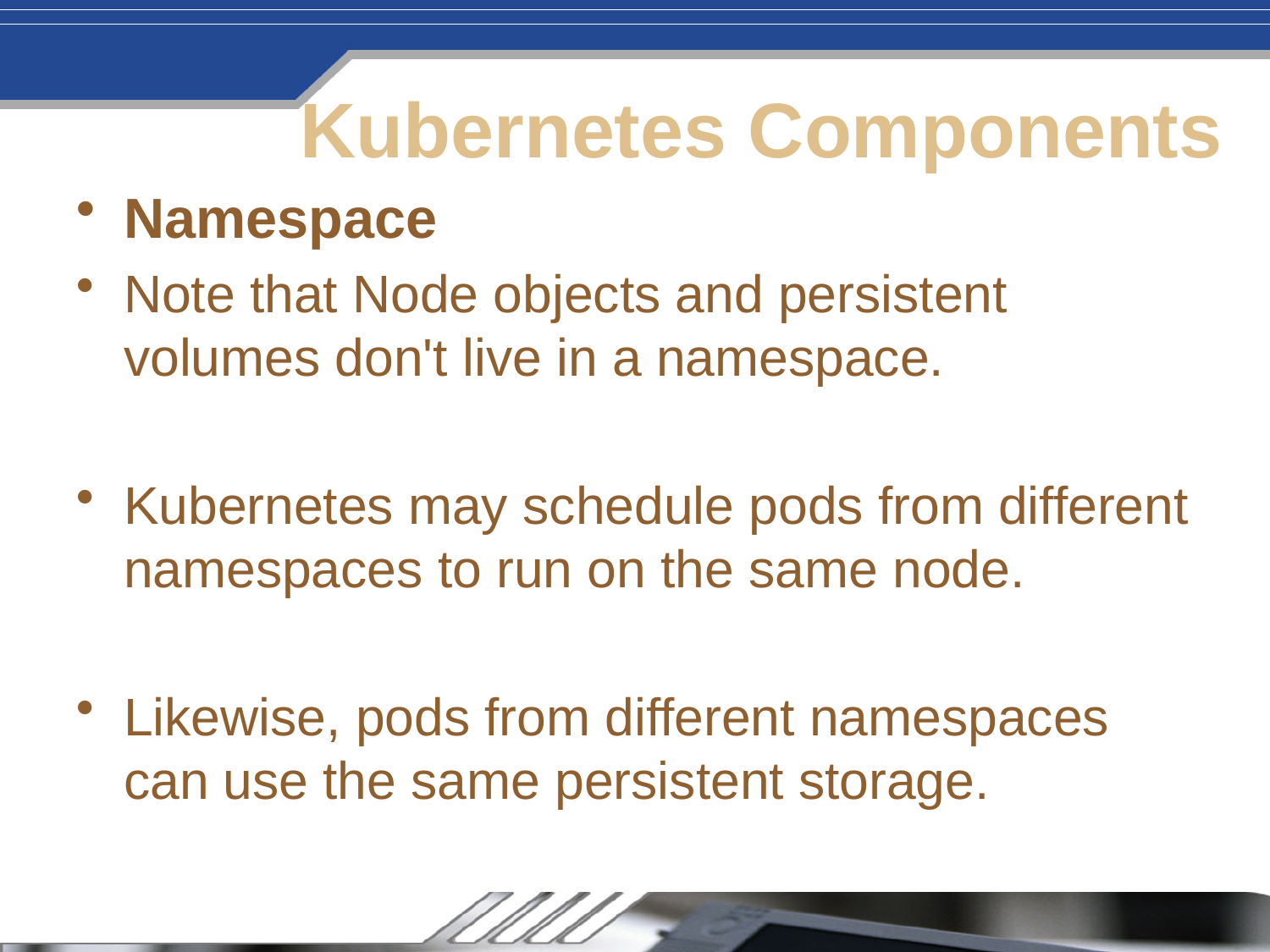

# Kubernetes Components
Namespace
Note that Node objects and persistent volumes don't live in a namespace.

Kubernetes may schedule pods from different namespaces to run on the same node.

Likewise, pods from different namespaces can use the same persistent storage.